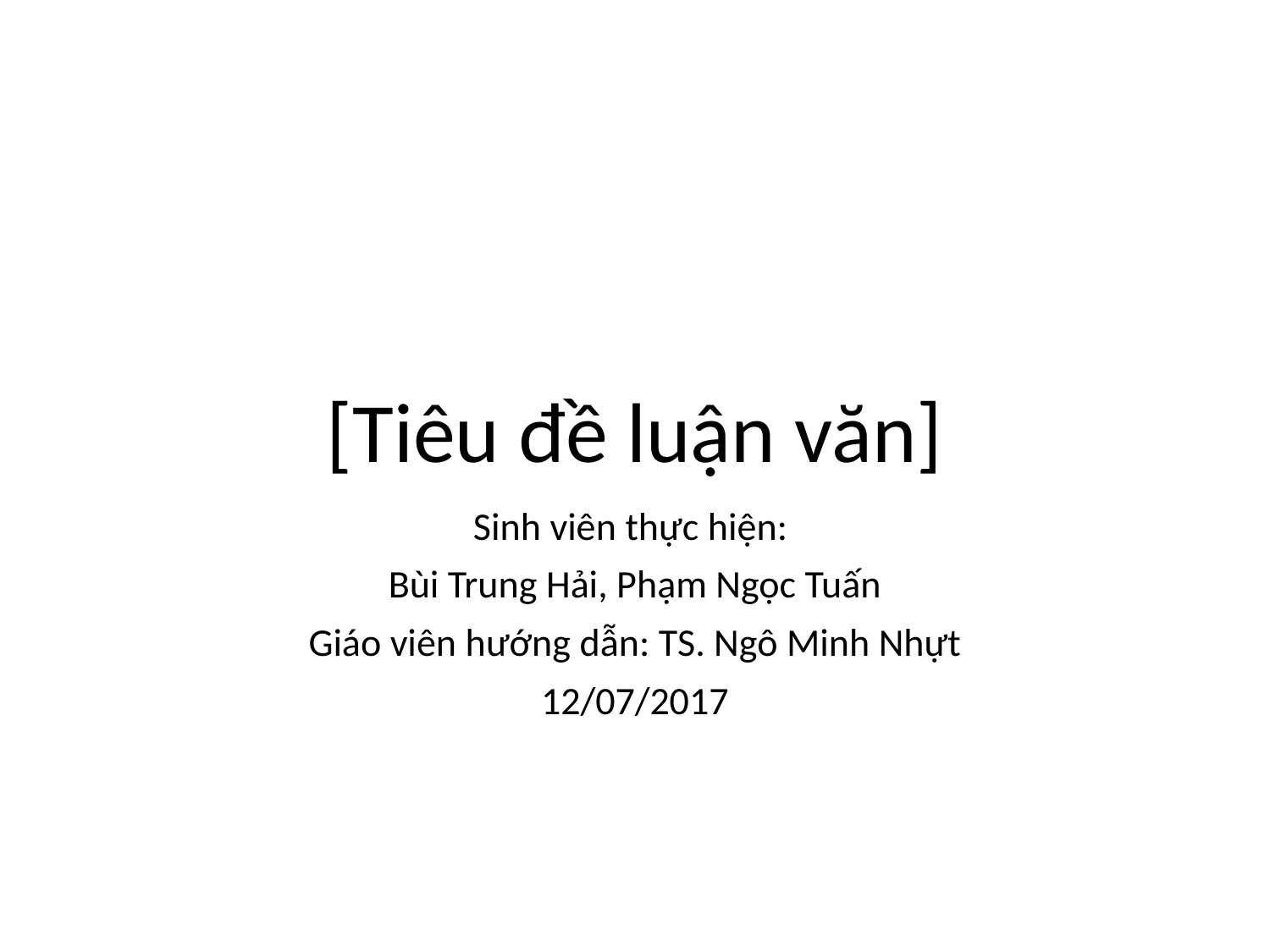

# [Tiêu đề luận văn]
Sinh viên thực hiện:
Bùi Trung Hải, Phạm Ngọc Tuấn
Giáo viên hướng dẫn: TS. Ngô Minh Nhựt
12/07/2017